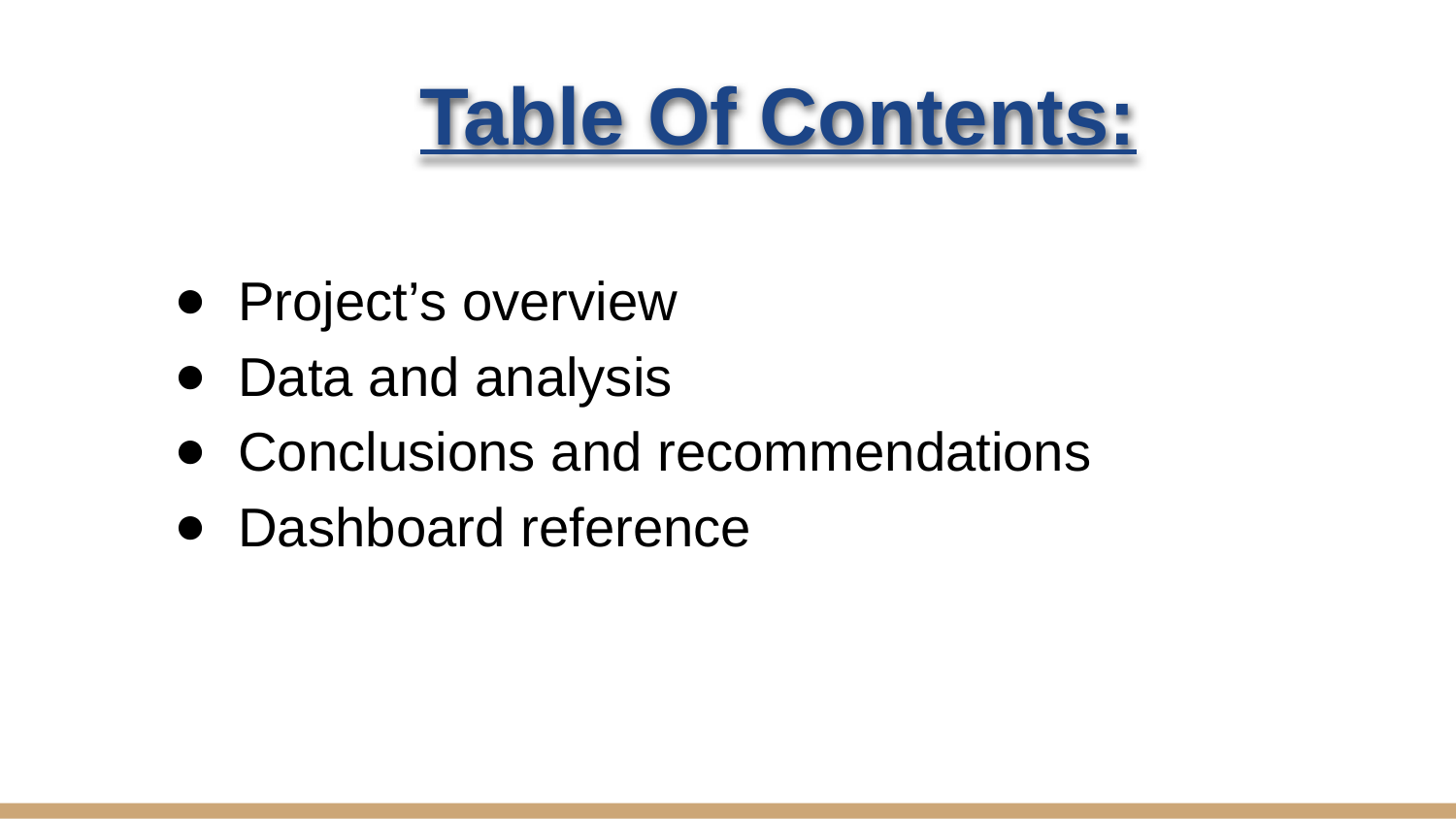

# Table Of Contents:
Project’s overview
Data and analysis
Conclusions and recommendations
Dashboard reference